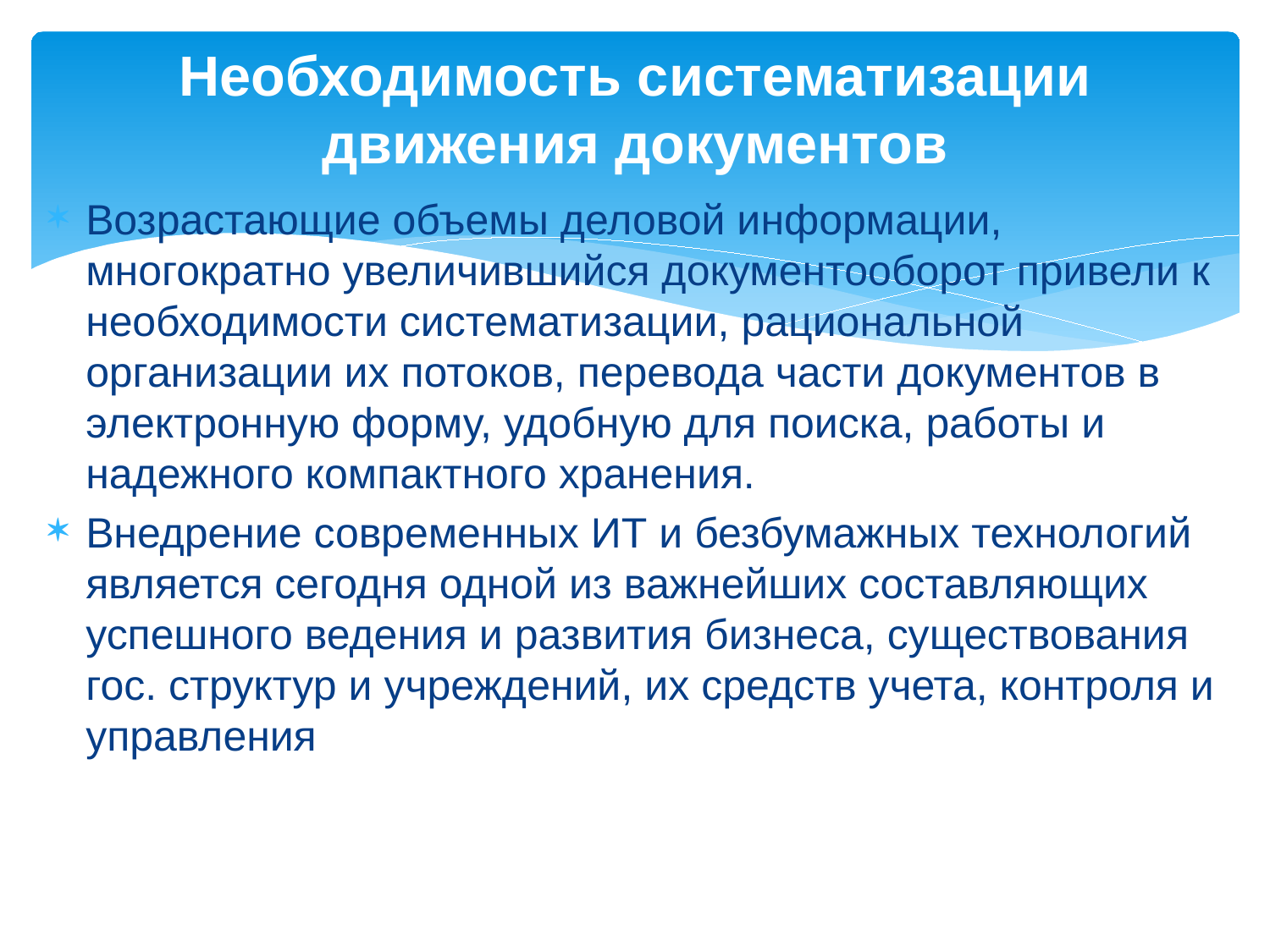

# Необходимость систематизации движения документов
Возрастающие объемы деловой информации, многократно увеличившийся документооборот привели к необходимости систематизации, рациональной организации их потоков, перевода части документов в электронную форму, удобную для поиска, работы и надежного компактного хранения.
Внедрение современных ИТ и безбумажных технологий является сегодня одной из важнейших составляющих успешного ведения и развития бизнеса, существования гос. структур и учреждений, их средств учета, контроля и управления